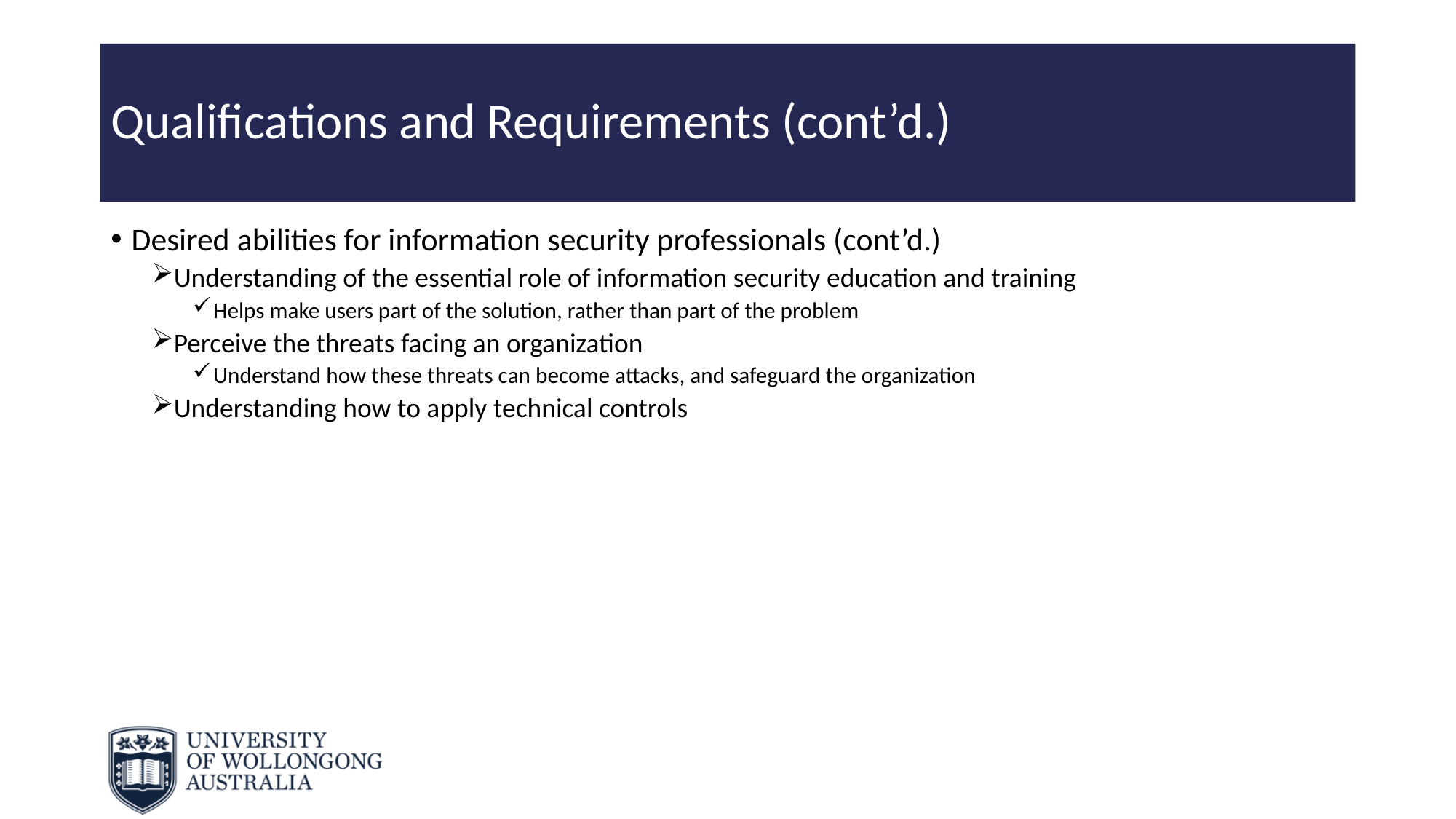

# Qualifications and Requirements (cont’d.)
Desired abilities for information security professionals (cont’d.)
Understanding of the essential role of information security education and training
Helps make users part of the solution, rather than part of the problem
Perceive the threats facing an organization
Understand how these threats can become attacks, and safeguard the organization
Understanding how to apply technical controls